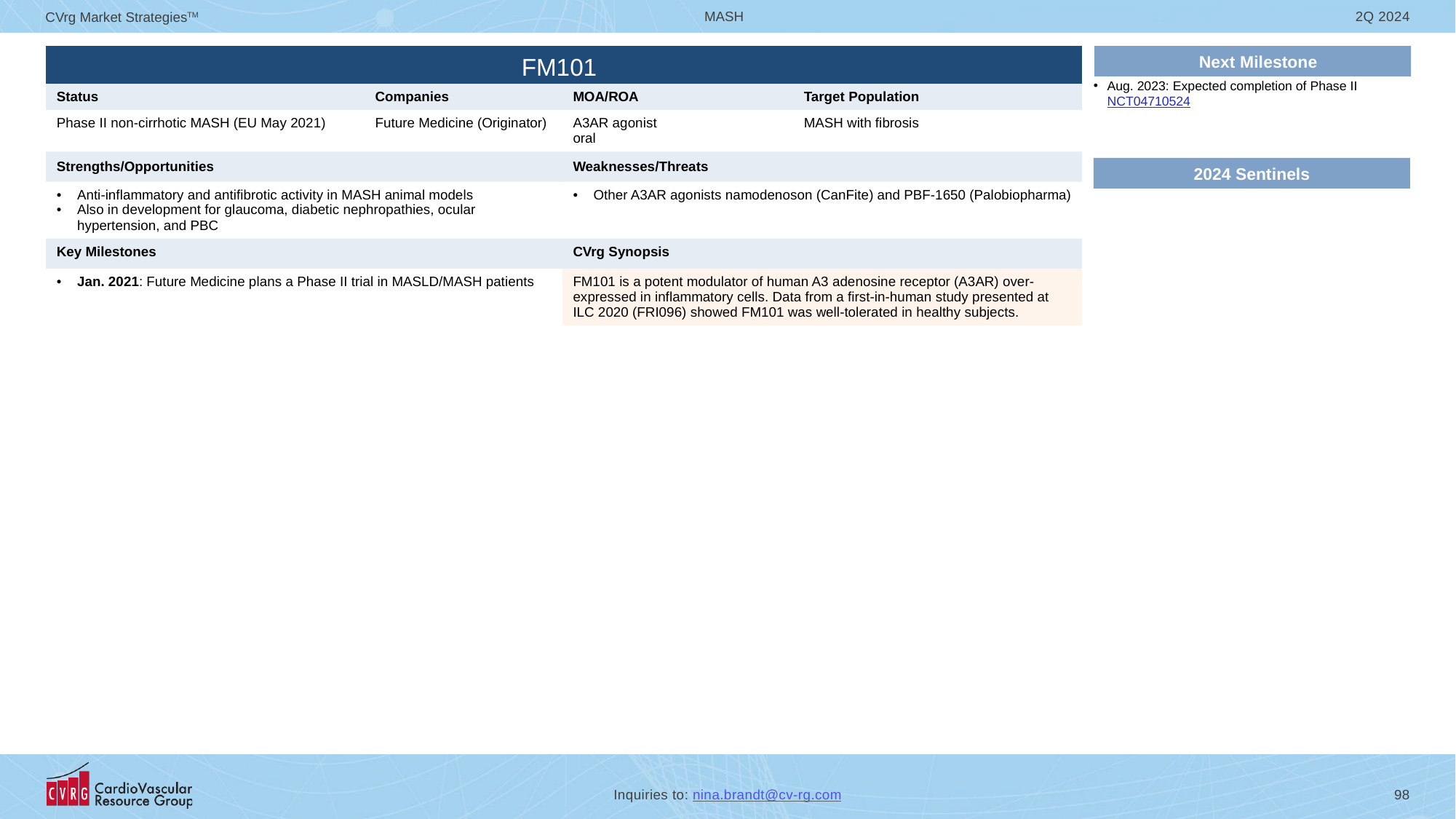

# FM101
Next Milestone
|  |  |  |  |
| --- | --- | --- | --- |
| Status | Companies | MOA/ROA | Target Population |
| Phase II non-cirrhotic MASH (EU May 2021) | Future Medicine (Originator) | A3AR agonist oral | MASH with fibrosis |
| Strengths/Opportunities |  | Weaknesses/Threats |  |
| Anti-inflammatory and antifibrotic activity in MASH animal models Also in development for glaucoma, diabetic nephropathies, ocular hypertension, and PBC |  | Other A3AR agonists namodenoson (CanFite) and PBF-1650 (Palobiopharma) |  |
| Key Milestones |  | CVrg Synopsis |  |
| Jan. 2021: Future Medicine plans a Phase II trial in MASLD/MASH patients |  | FM101 is a potent modulator of human A3 adenosine receptor (A3AR) over-expressed in inflammatory cells. Data from a first-in-human study presented at ILC 2020 (FRI096) showed FM101 was well-tolerated in healthy subjects. |  |
Next Milestone
Aug. 2023: Expected completion of Phase II NCT04710524
2024 Sentinels